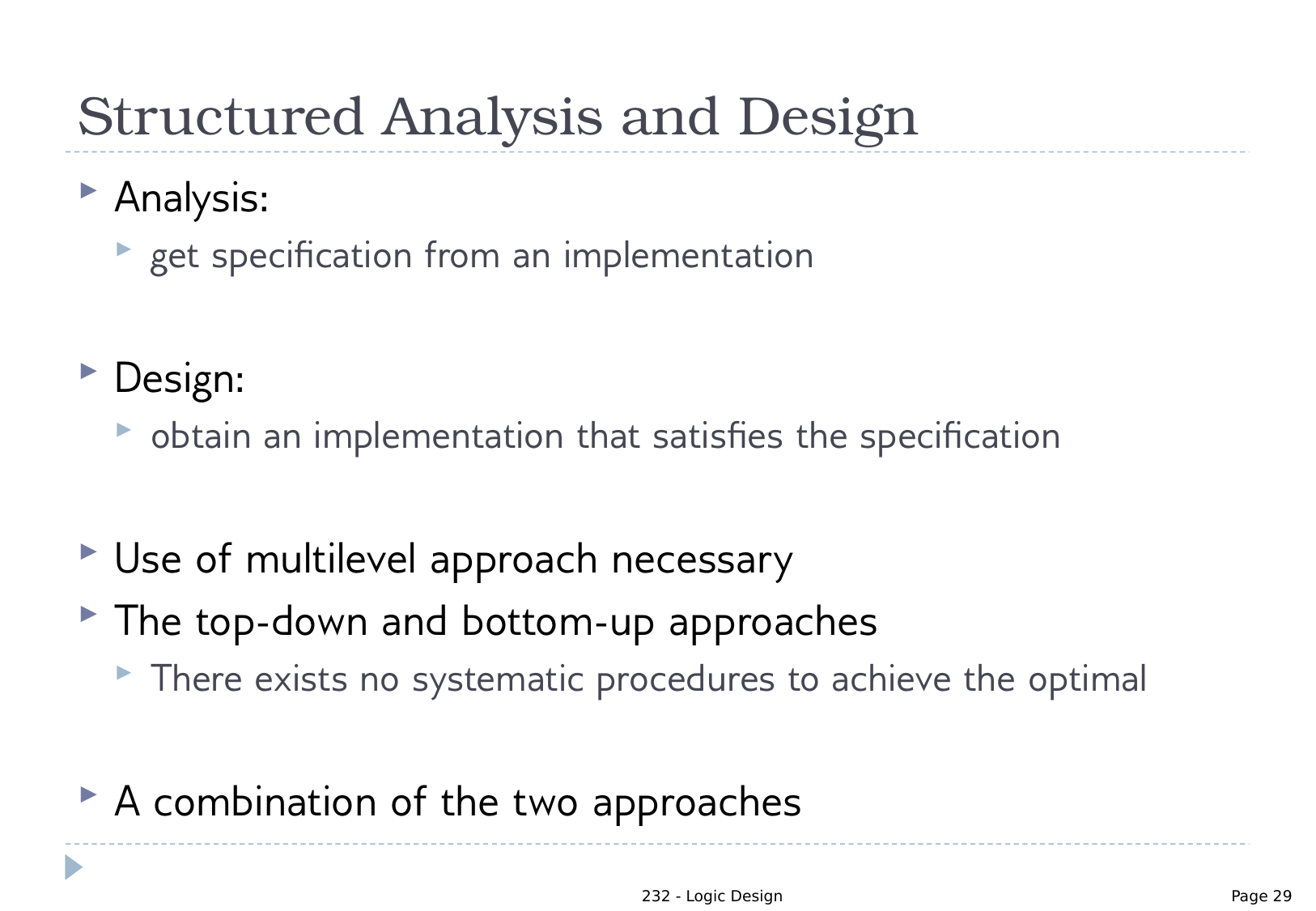

# Structured Analysis and Design
Analysis:
get specification from an implementation

Design:
obtain an implementation that satisfies the specification

Use of multilevel approach necessary
The top-down and bottom-up approaches
There exists no systematic procedures to achieve the optimal

A combination of the two approaches
232 - Logic Design
Page 29